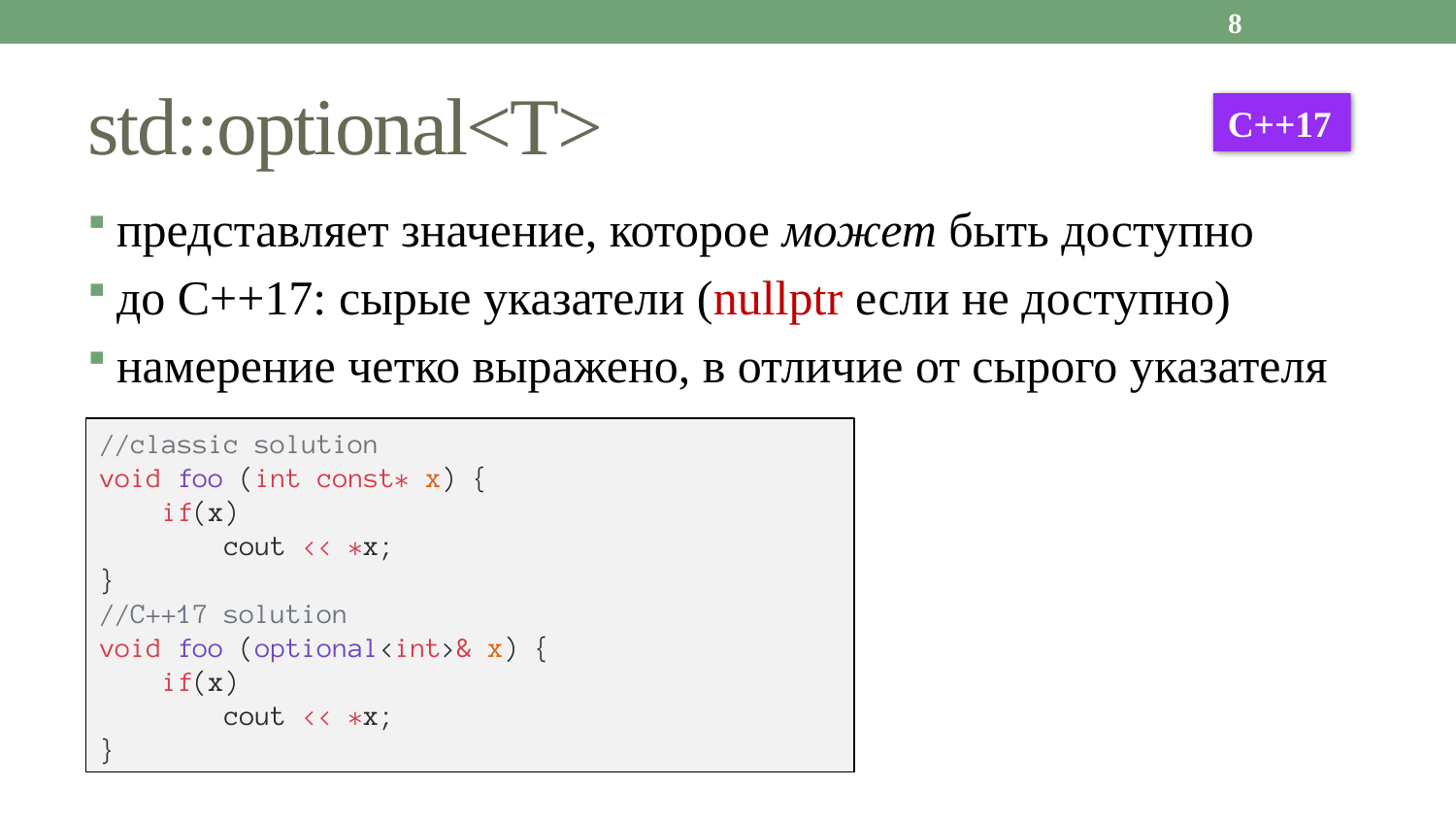

8
# std::optional<T>
С++17
представляет значение, которое может быть доступно
до C++17: сырые указатели (nullptr если не доступно)
намерение четко выражено, в отличие от сырого указателя
//classic solution
void foo (int const* x) {
    if(x)
        cout << *x;
}
//C++17 solution
void foo (optional<int>& x) {
    if(x)
        cout << *x;
}